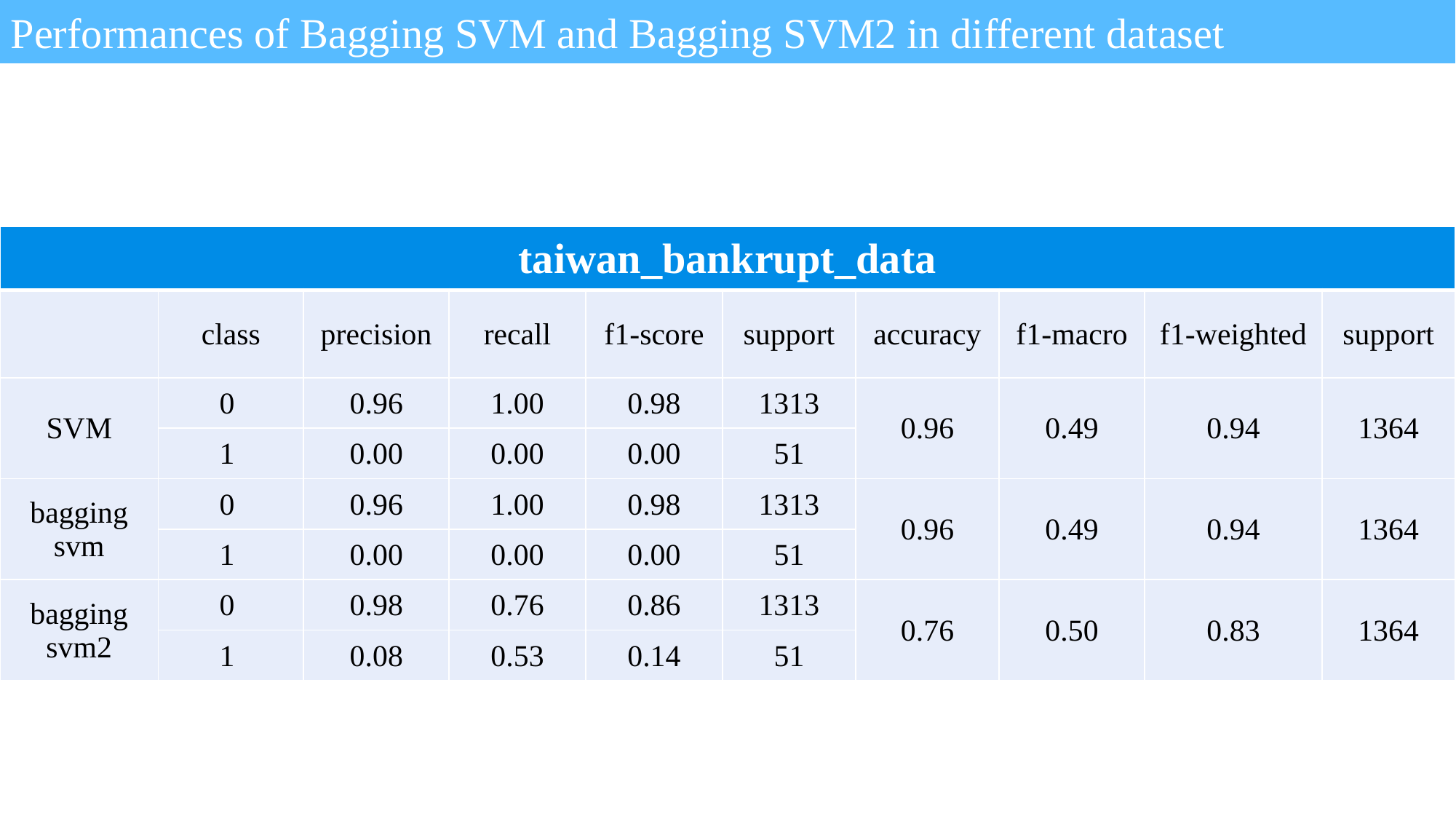

Performances of Bagging SVM and Bagging SVM2 in different dataset
| taiwan\_bankrupt\_data |  |  |  |  |  |  |  |  |  |
| --- | --- | --- | --- | --- | --- | --- | --- | --- | --- |
|  | class | precision | recall | f1-score | support | accuracy | f1-macro | f1-weighted | support |
| SVM | 0 | 0.96 | 1.00 | 0.98 | 1313 | 0.96 | 0.49 | 0.94 | 1364 |
|  | 1 | 0.00 | 0.00 | 0.00 | 51 |  |  |  |  |
| bagging svm | 0 | 0.96 | 1.00 | 0.98 | 1313 | 0.96 | 0.49 | 0.94 | 1364 |
|  | 1 | 0.00 | 0.00 | 0.00 | 51 |  |  |  |  |
| bagging svm2 | 0 | 0.98 | 0.76 | 0.86 | 1313 | 0.76 | 0.50 | 0.83 | 1364 |
|  | 1 | 0.08 | 0.53 | 0.14 | 51 |  |  |  |  |